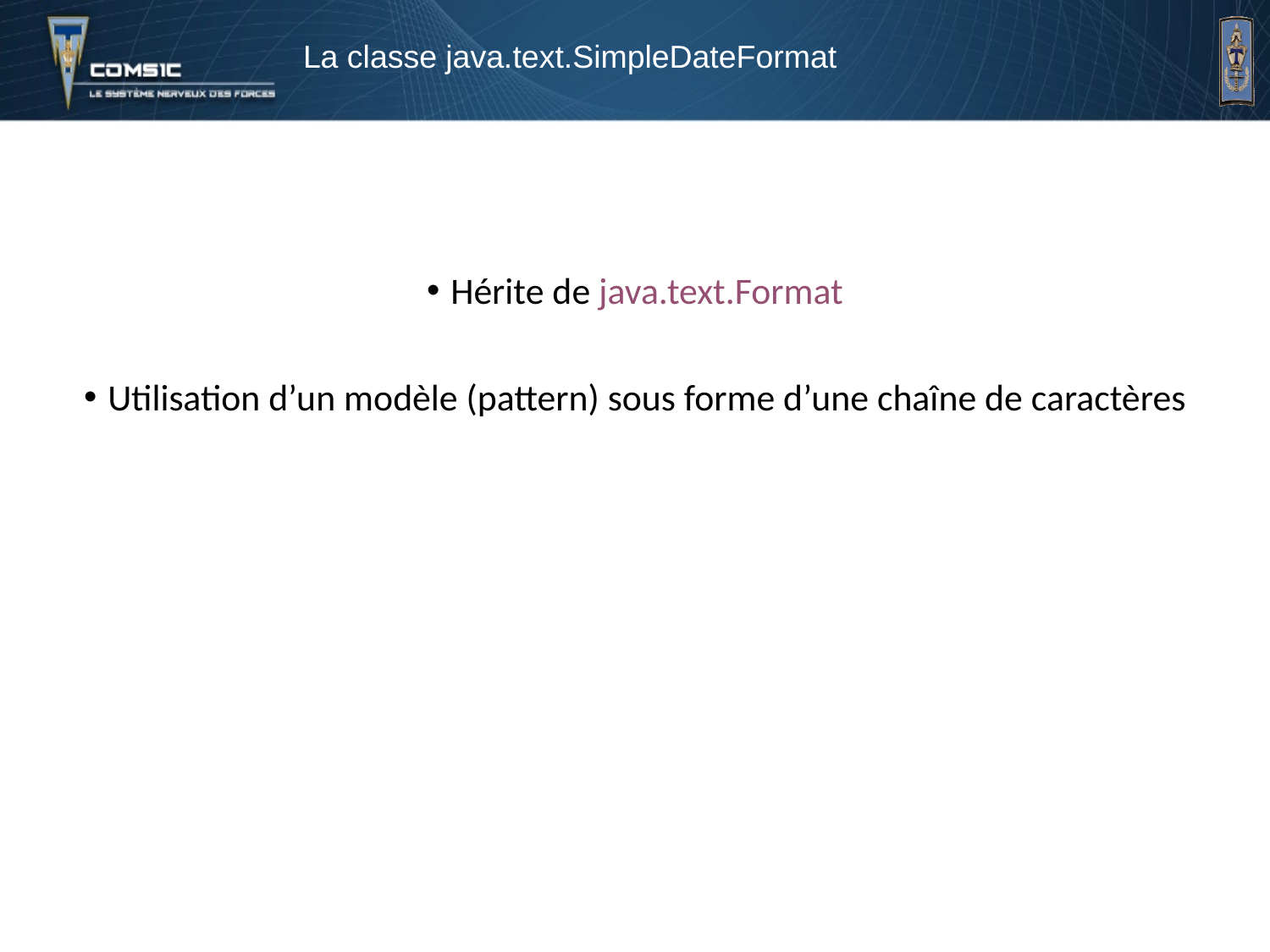

La classe java.text.SimpleDateFormat
Hérite de java.text.Format

Utilisation d’un modèle (pattern) sous forme d’une chaîne de caractères